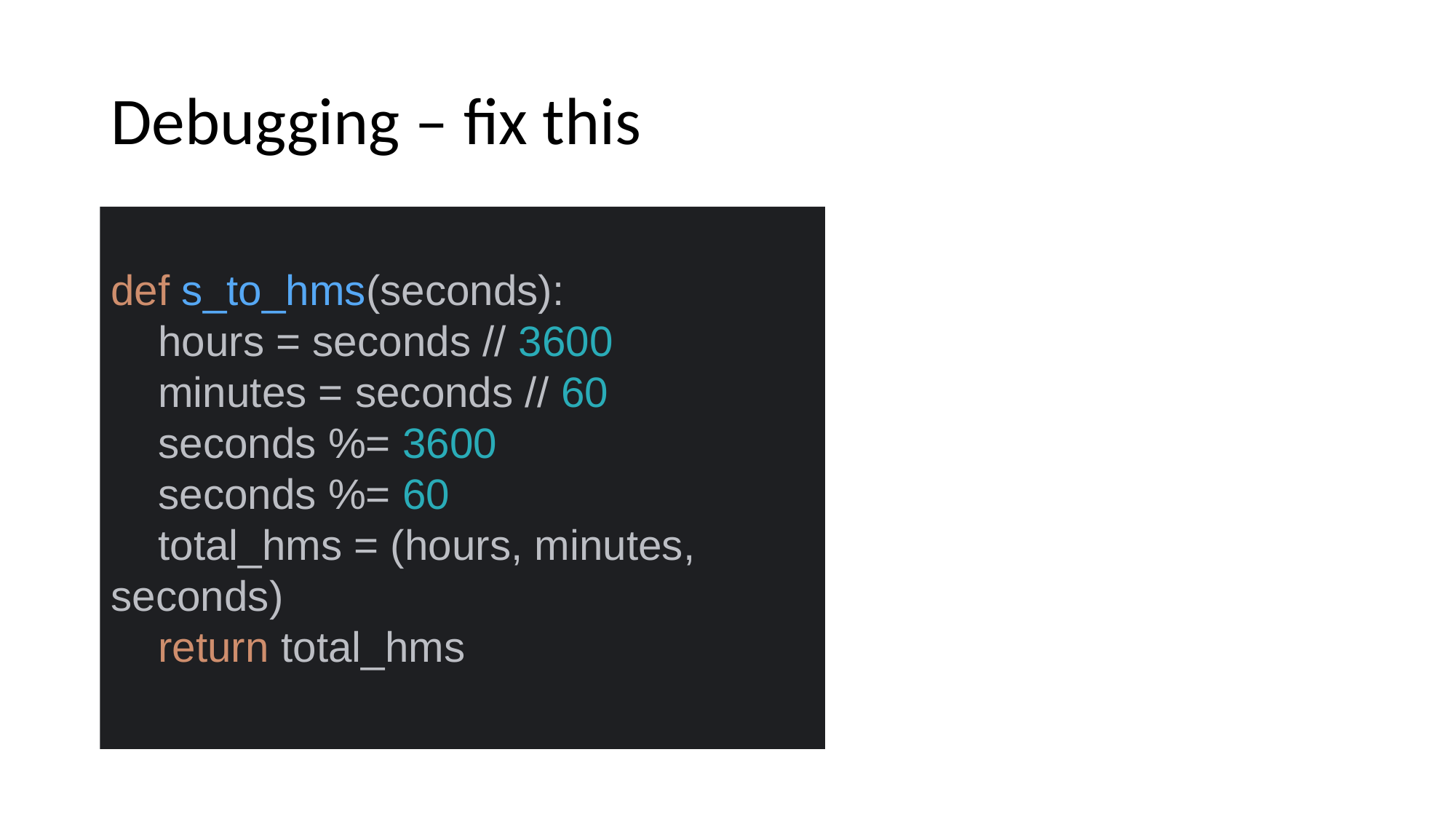

# Debugging – fix this
def s_to_hms(seconds):
    hours = seconds // 3600
    minutes = seconds // 60
    seconds %= 3600
    seconds %= 60
    total_hms = (hours, minutes, seconds)
    return total_hms